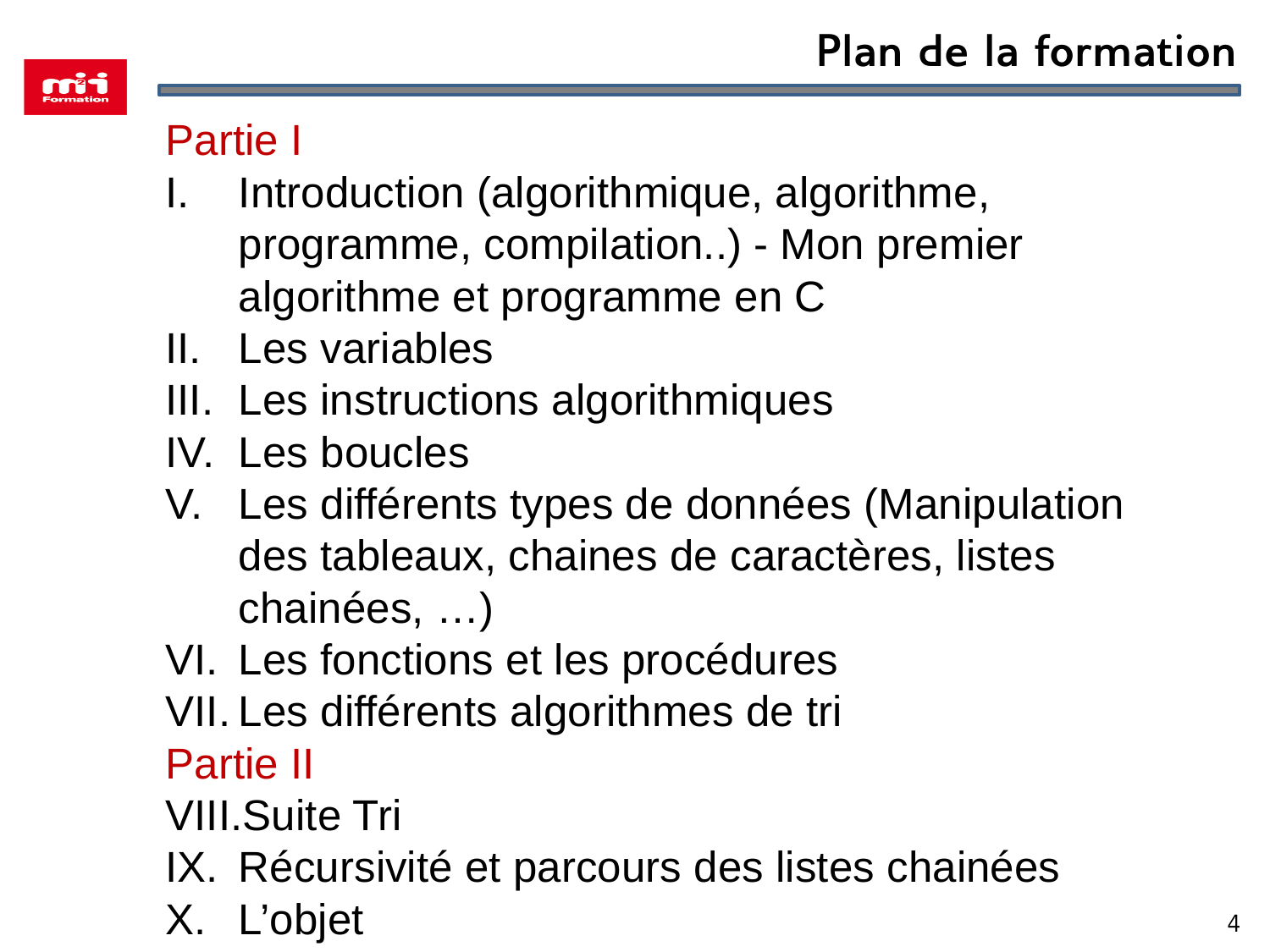

Plan de la formation
Partie I
Introduction (algorithmique, algorithme, programme, compilation..) - Mon premier algorithme et programme en C
Les variables
Les instructions algorithmiques
Les boucles
Les différents types de données (Manipulation des tableaux, chaines de caractères, listes chainées, …)
Les fonctions et les procédures
Les différents algorithmes de tri
Partie II
Suite Tri
Récursivité et parcours des listes chainées
L’objet

4